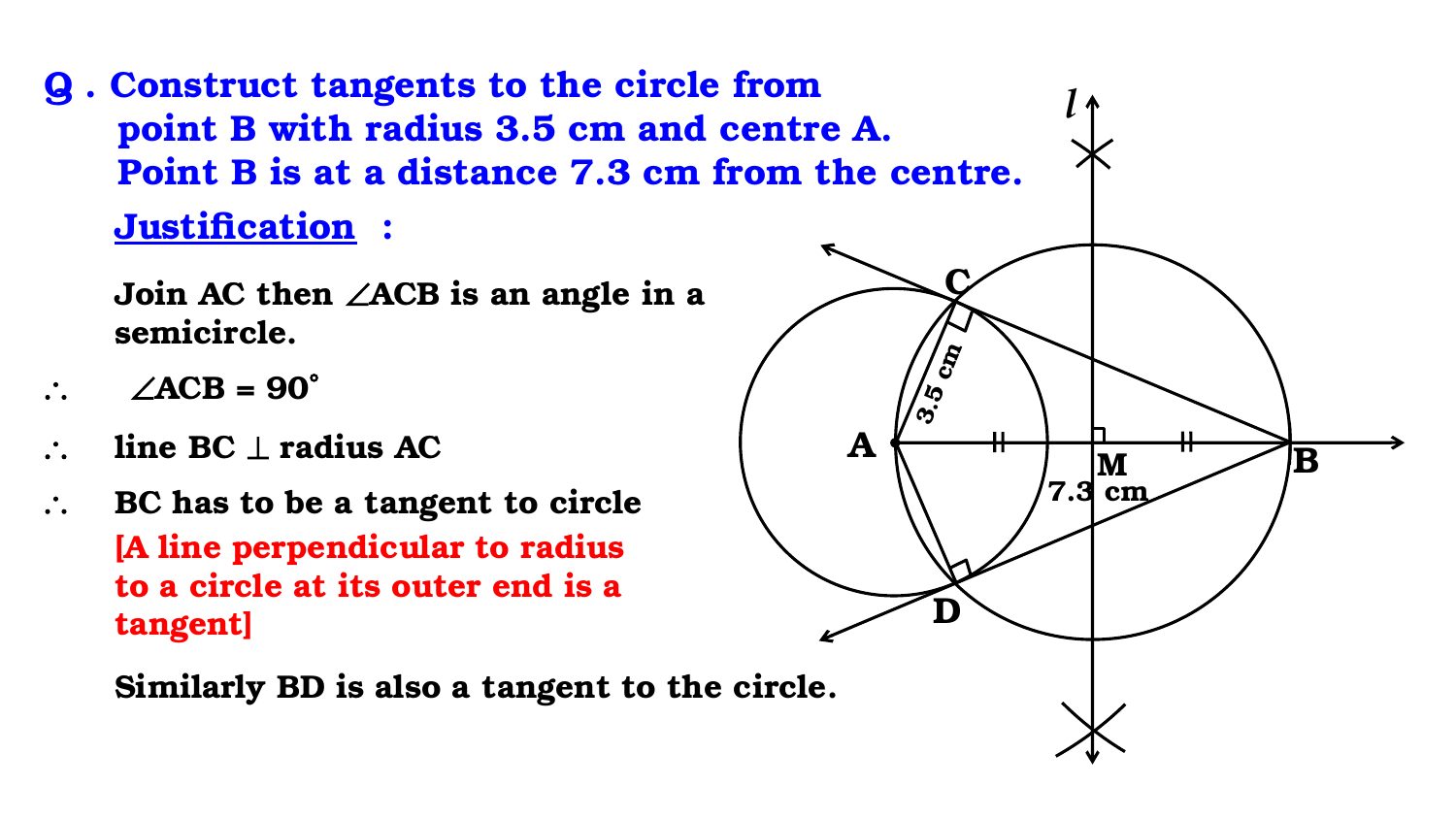

Q . Construct tangents to the circle from
      point B with radius 3.5 cm and centre A.
      Point B is at a distance 7.3 cm from the centre.
l

C

3.5 cm
A

B

M

7.3 cm

D
Justification  :
Join AC then ∠ACB is an angle in a
semicircle.
∴
 ∠ACB = 90°
∴
line BC ⊥ radius AC
∴
BC has to be a tangent to circle
[A line perpendicular to radius to a circle at its outer end is a tangent]
Similarly BD is also a tangent to the circle.